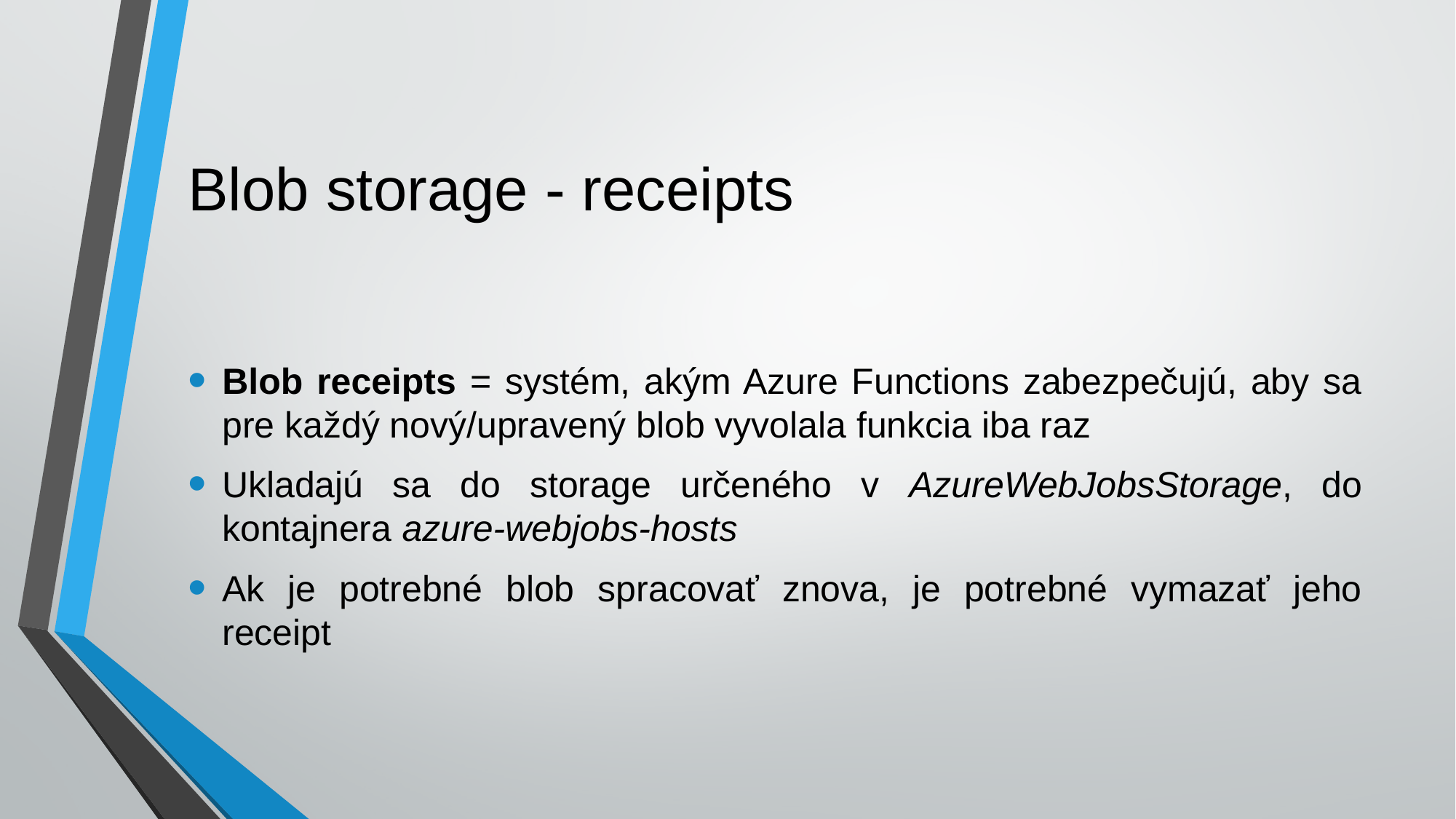

# Blob storage - receipts
Blob receipts = systém, akým Azure Functions zabezpečujú, aby sa pre každý nový/upravený blob vyvolala funkcia iba raz
Ukladajú sa do storage určeného v AzureWebJobsStorage, do kontajnera azure-webjobs-hosts
Ak je potrebné blob spracovať znova, je potrebné vymazať jeho receipt